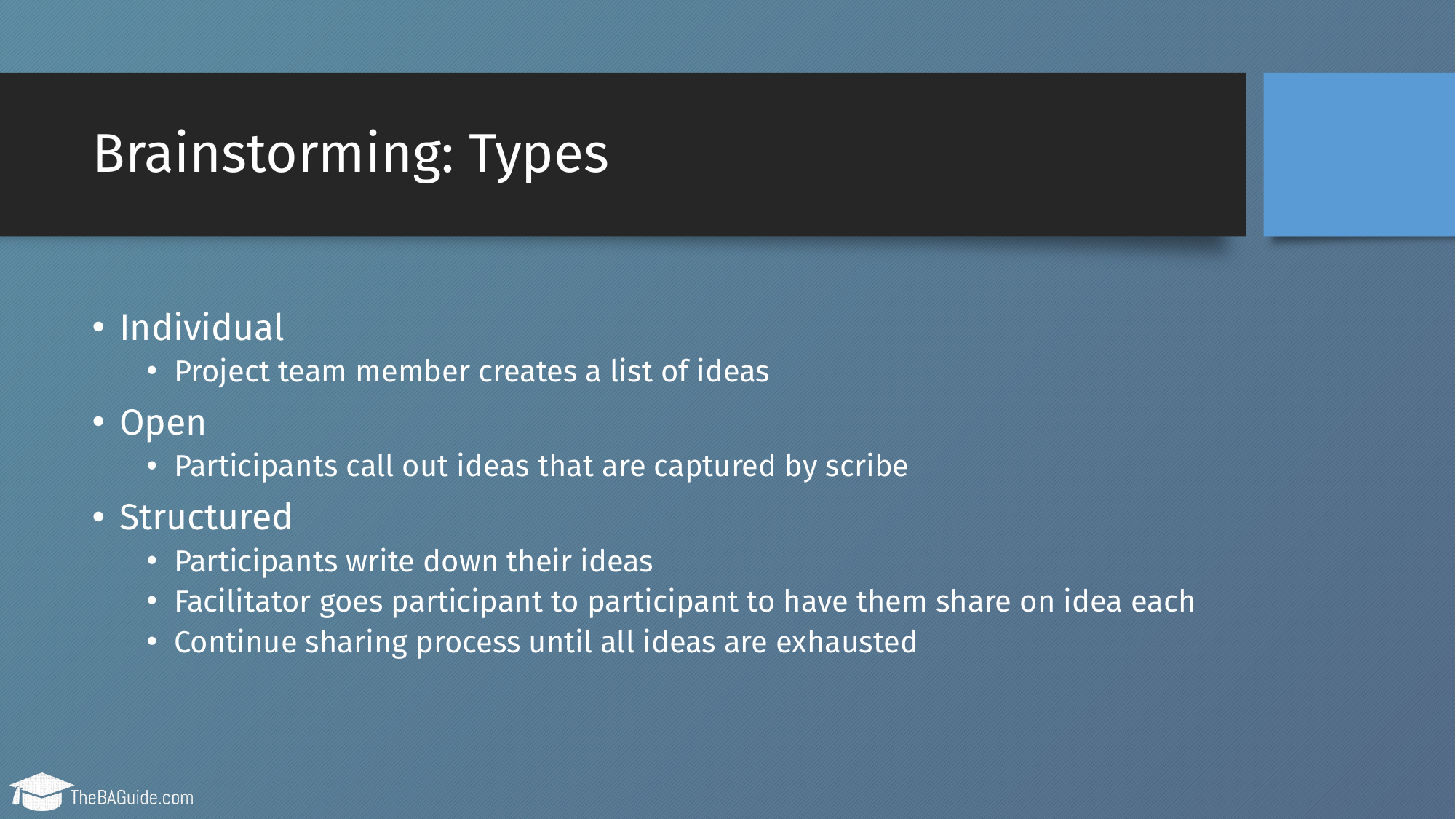

# Brainstorming: Types

Individual
Project team member creates a list of ideas
Open
Participants call out ideas that are captured by scribe
Structured
Participants write down their ideas
Facilitator goes participant to participant to have them share on idea each
Continue sharing process until all ideas are exhausted